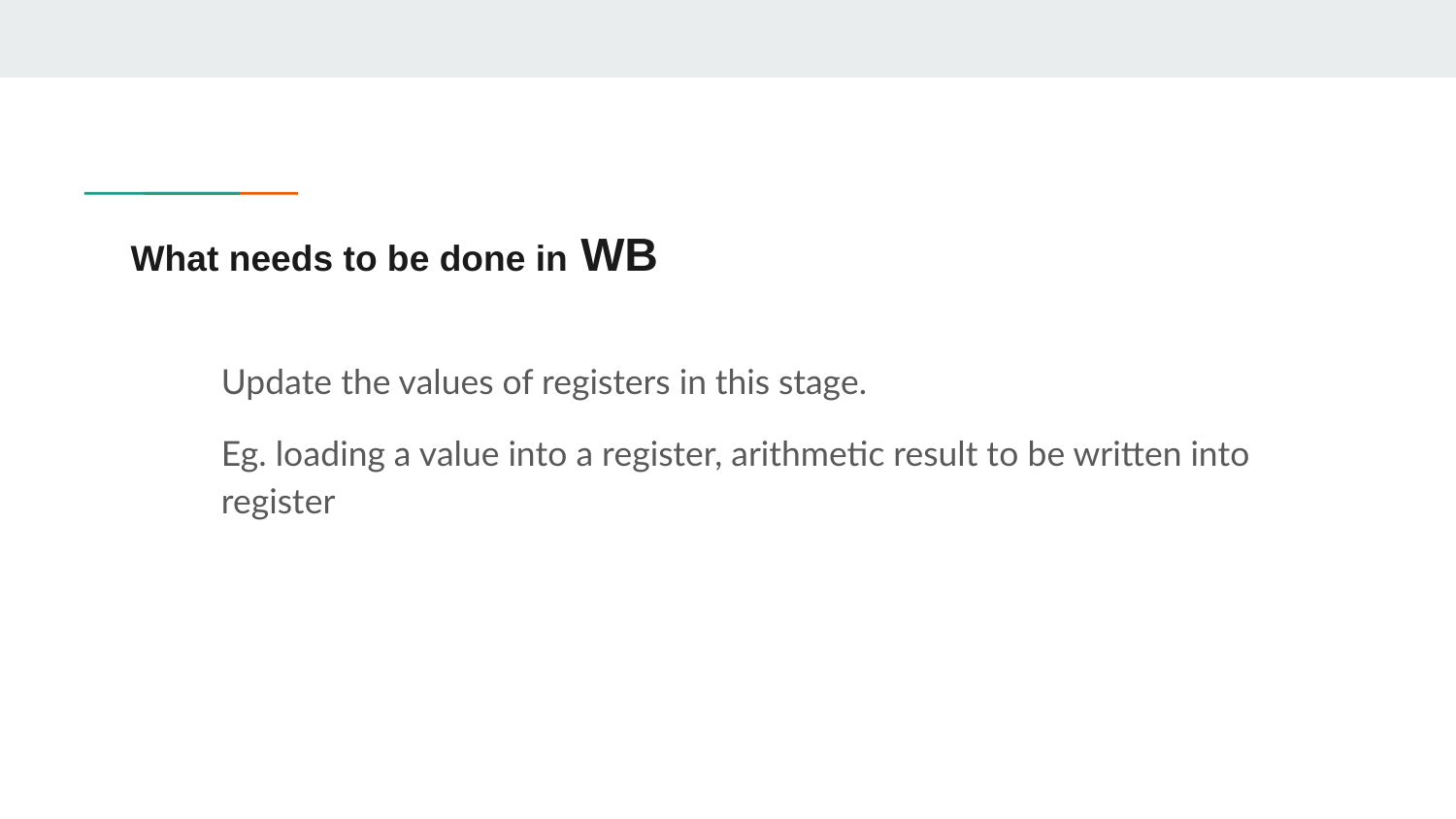

Update the values of registers in this stage.
Eg. loading a value into a register, arithmetic result to be written into register
# What needs to be done in WB